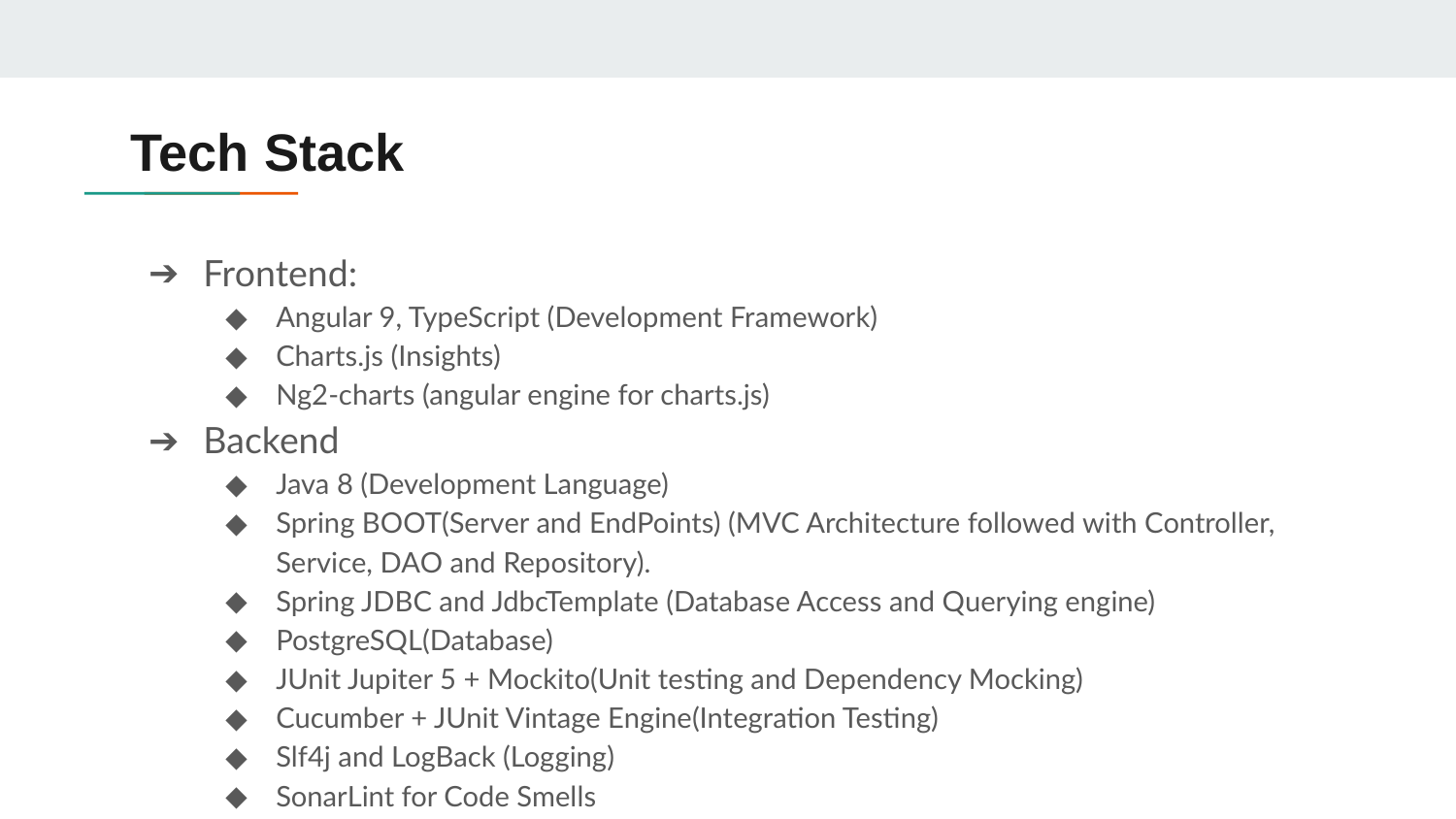

# Tech Stack
Frontend:
Angular 9, TypeScript (Development Framework)
Charts.js (Insights)
Ng2-charts (angular engine for charts.js)
Backend
Java 8 (Development Language)
Spring BOOT(Server and EndPoints) (MVC Architecture followed with Controller, Service, DAO and Repository).
Spring JDBC and JdbcTemplate (Database Access and Querying engine)
PostgreSQL(Database)
JUnit Jupiter 5 + Mockito(Unit testing and Dependency Mocking)
Cucumber + JUnit Vintage Engine(Integration Testing)
Slf4j and LogBack (Logging)
SonarLint for Code Smells